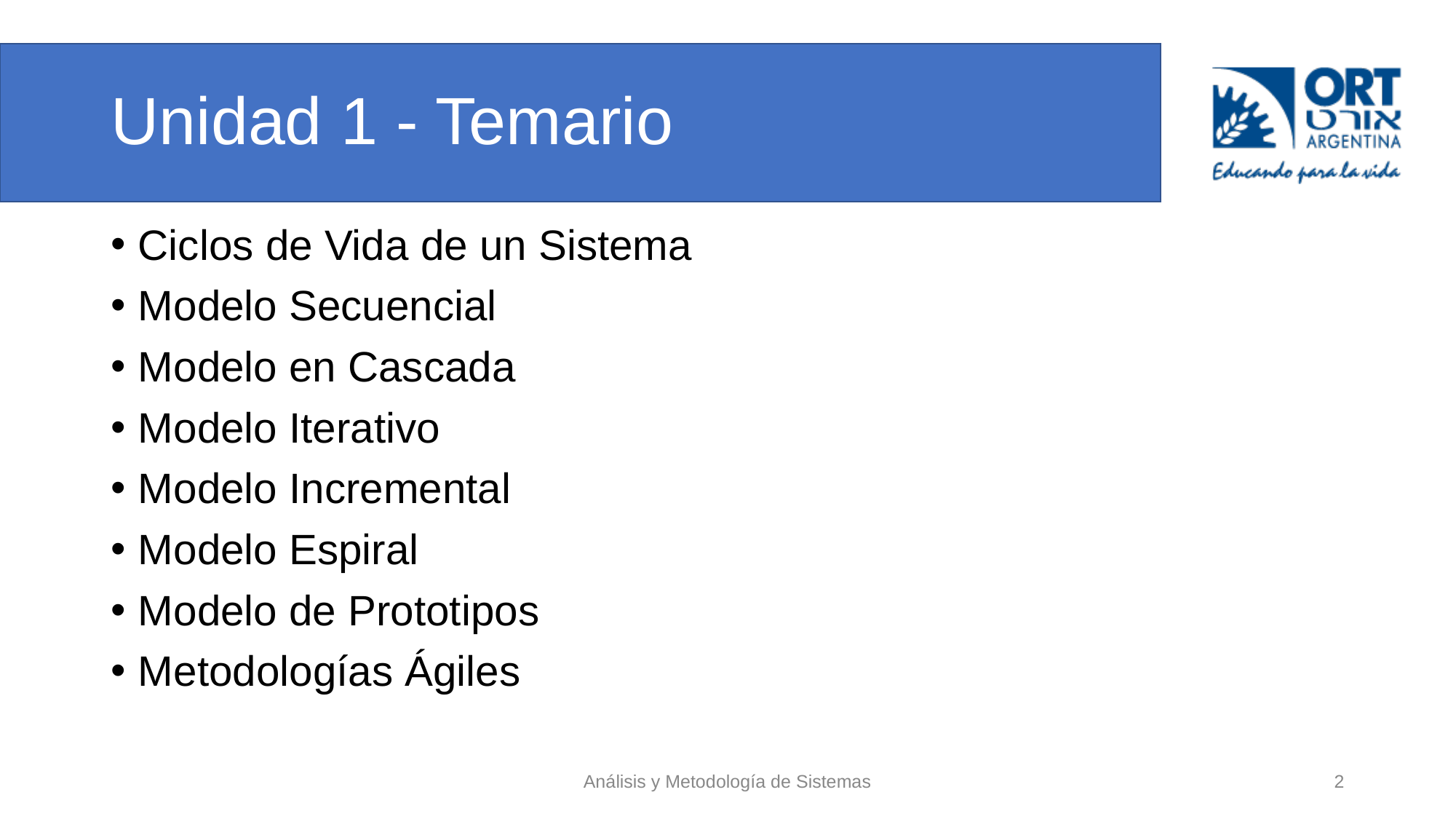

# Unidad 1 - Temario
Ciclos de Vida de un Sistema
Modelo Secuencial
Modelo en Cascada
Modelo Iterativo
Modelo Incremental
Modelo Espiral
Modelo de Prototipos
Metodologías Ágiles

Análisis y Metodología de Sistemas
2